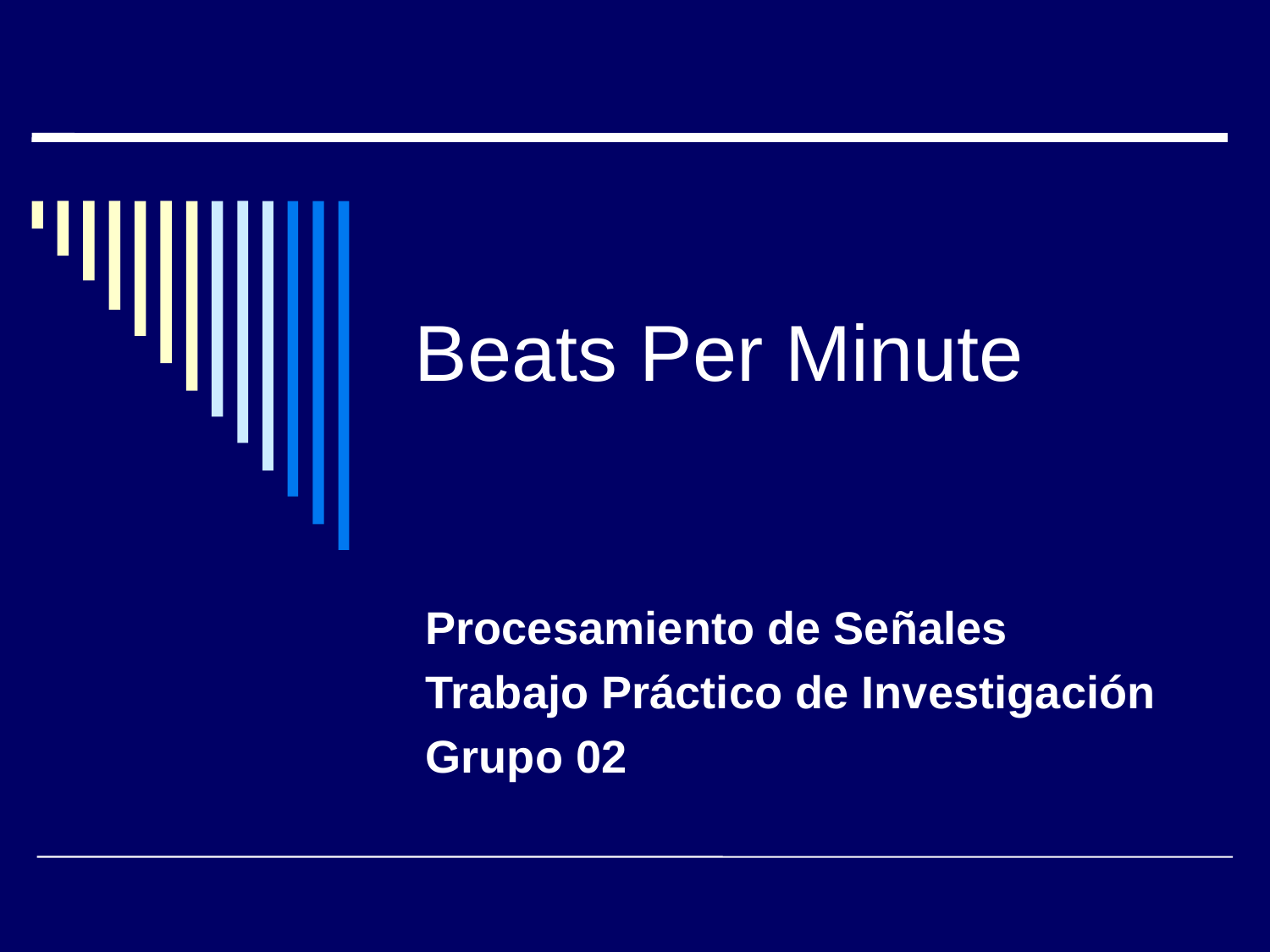

# Beats Per Minute
Procesamiento de Señales
Trabajo Práctico de Investigación
Grupo 02